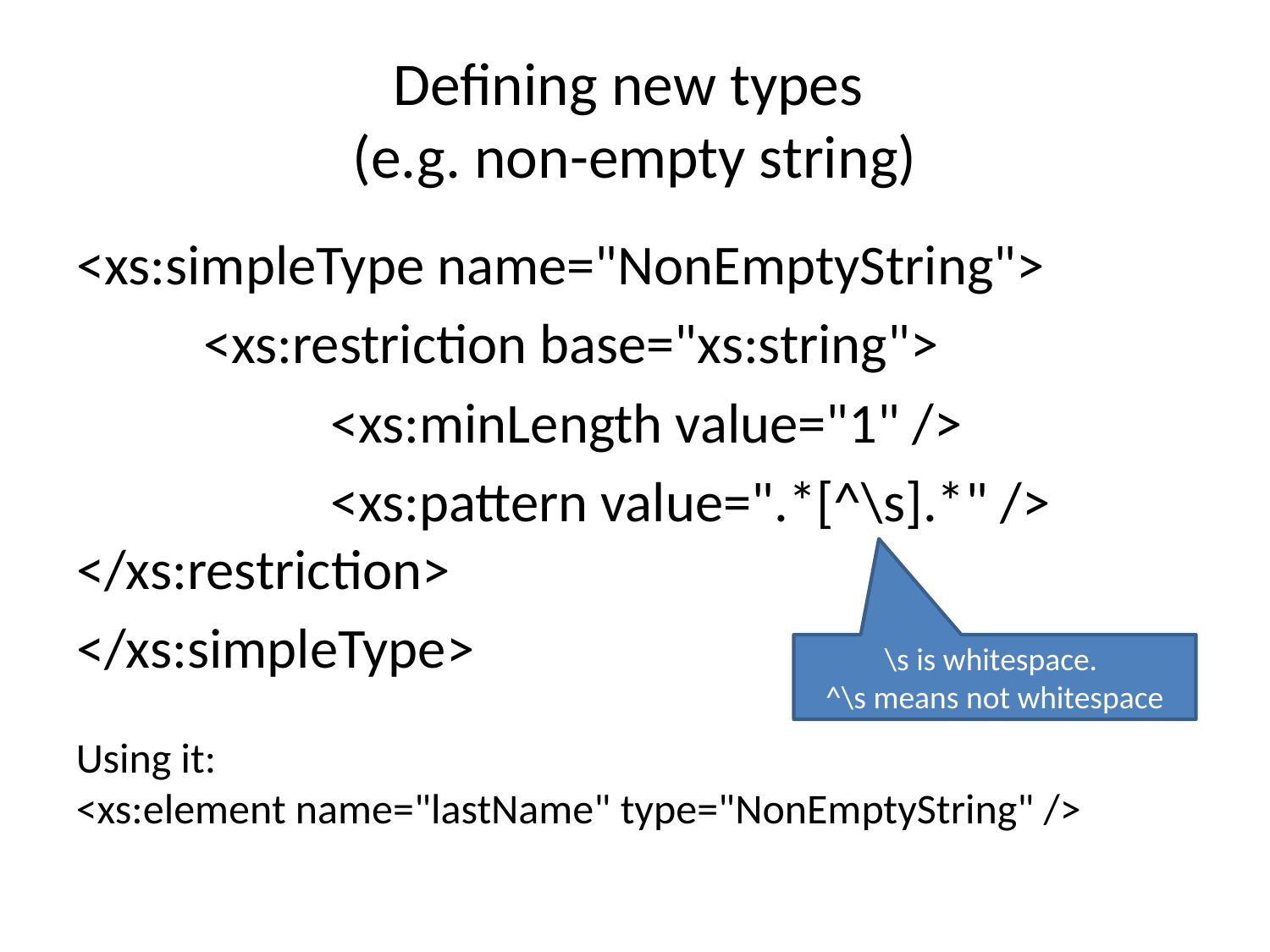

# Defining new types (e.g. non-empty string)
<xs:simpleType name="NonEmptyString">
	<xs:restriction base="xs:string">
		<xs:minLength value="1" />
		<xs:pattern value=".*[^\s].*" /> 	</xs:restriction>
</xs:simpleType>
\s is whitespace.
^\s means not whitespace
Using it:
<xs:element name="lastName" type="NonEmptyString" />